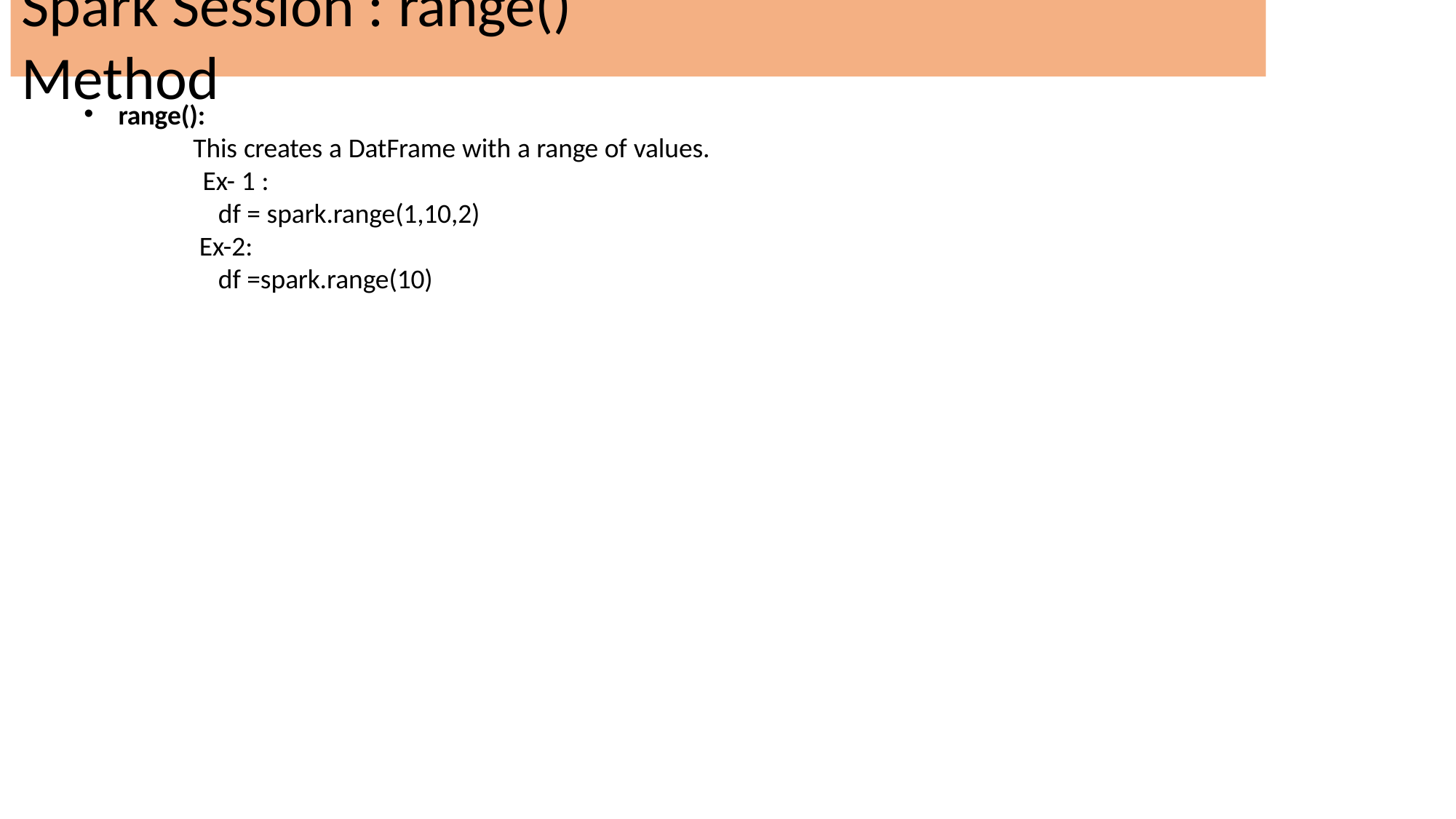

# Spark Session : range() Method
range():
This creates a DatFrame with a range of values.  Ex- 1 :
df = spark.range(1,10,2)
Ex-2:
df =spark.range(10)